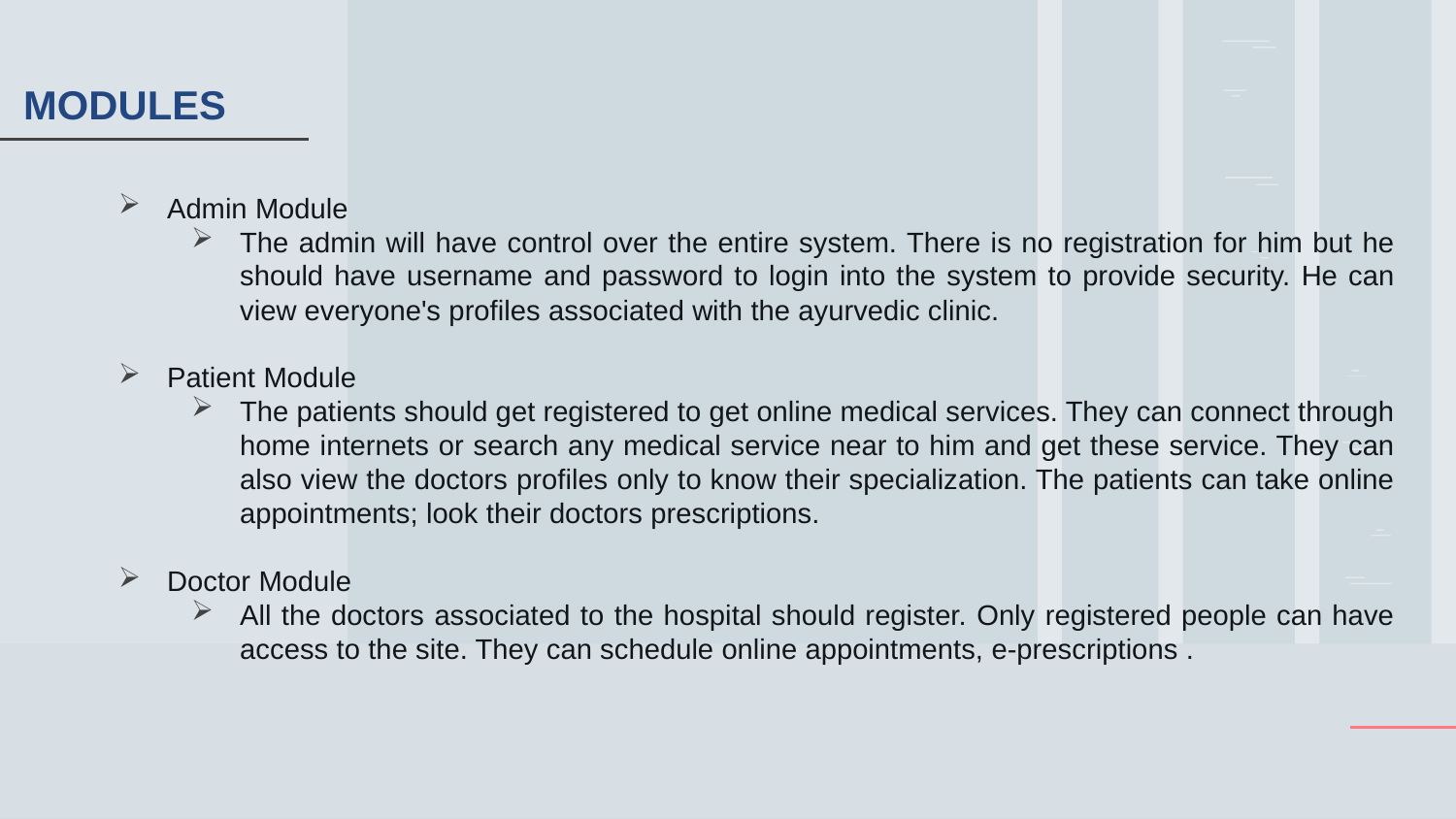

# MODULES
Admin Module
The admin will have control over the entire system. There is no registration for him but he should have username and password to login into the system to provide security. He can view everyone's profiles associated with the ayurvedic clinic.

Patient Module
The patients should get registered to get online medical services. They can connect through home internets or search any medical service near to him and get these service. They can also view the doctors profiles only to know their specialization. The patients can take online appointments; look their doctors prescriptions.

Doctor Module
All the doctors associated to the hospital should register. Only registered people can have access to the site. They can schedule online appointments, e-prescriptions .